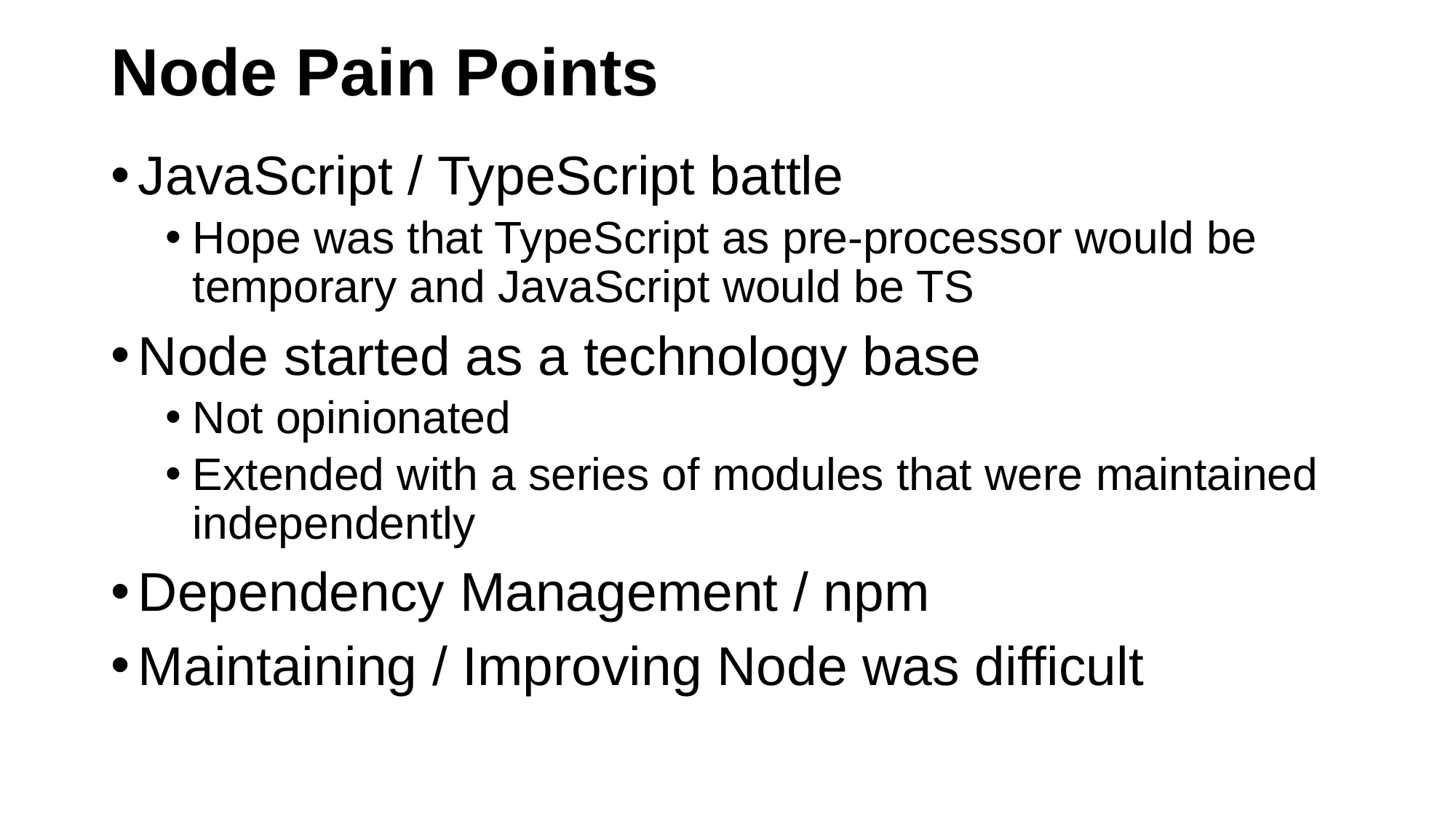

# Node Pain Points
JavaScript / TypeScript battle
Hope was that TypeScript as pre-processor would be temporary and JavaScript would be TS
Node started as a technology base
Not opinionated
Extended with a series of modules that were maintained independently
Dependency Management / npm
Maintaining / Improving Node was difficult